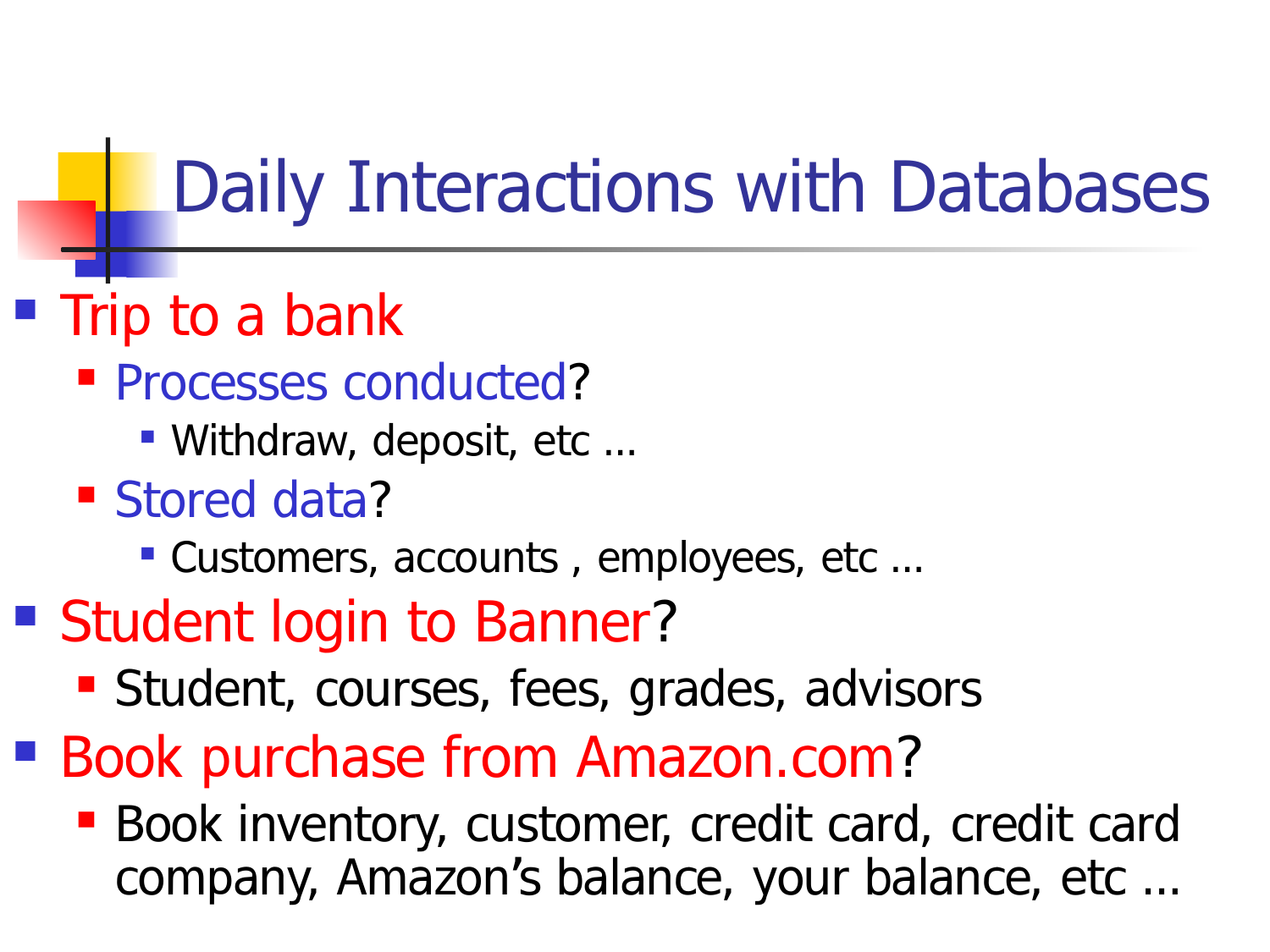

# Daily Interactions with Databases
Trip to a bank
Processes conducted?
Withdraw, deposit, etc …
Stored data?
Customers, accounts , employees, etc …
Student login to Banner?
Student, courses, fees, grades, advisors
Book purchase from Amazon.com?
Book inventory, customer, credit card, credit card company, Amazon’s balance, your balance, etc …